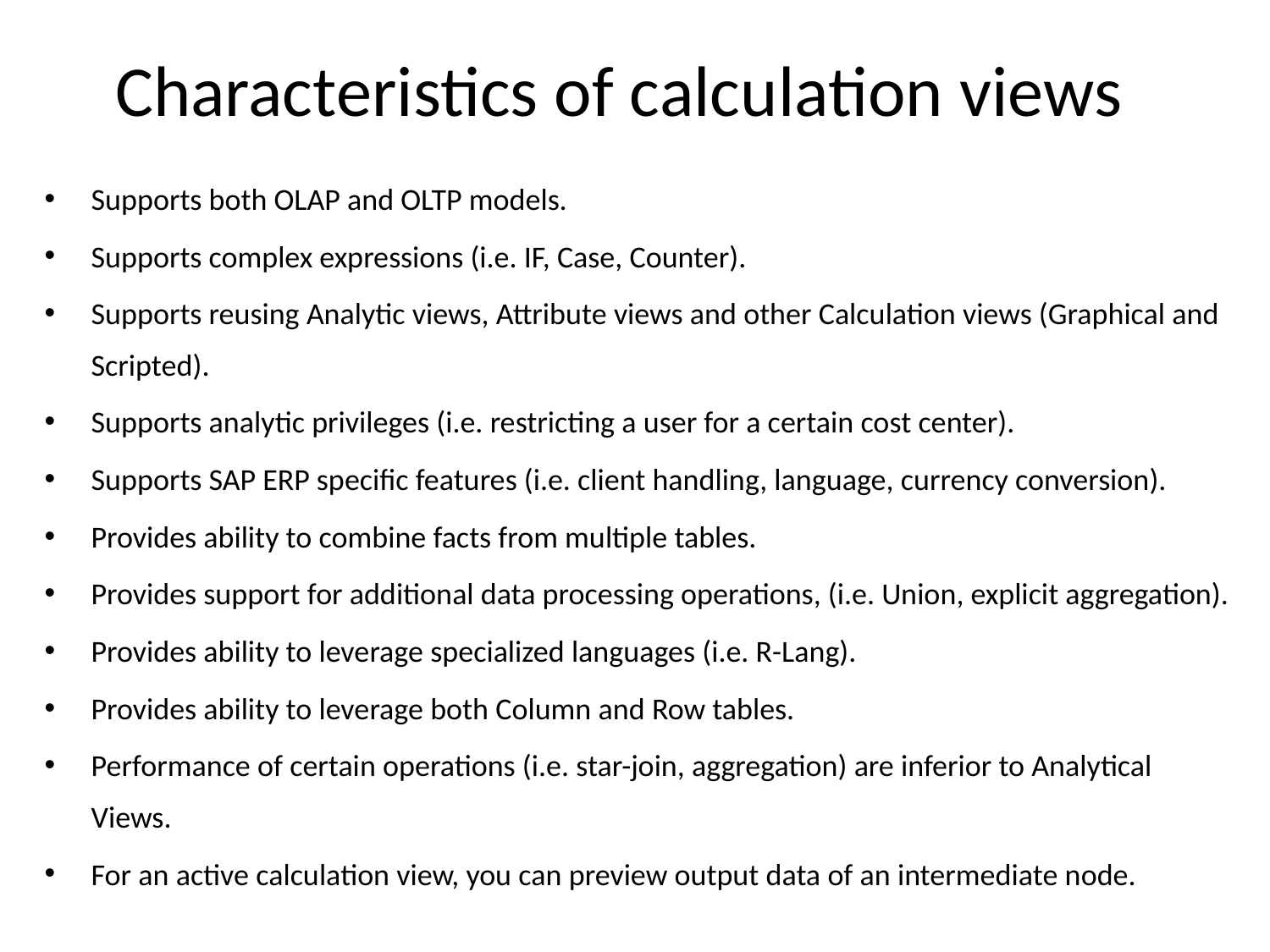

# Characteristics of calculation views
Supports both OLAP and OLTP models.
Supports complex expressions (i.e. IF, Case, Counter).
Supports reusing Analytic views, Attribute views and other Calculation views (Graphical and Scripted).
Supports analytic privileges (i.e. restricting a user for a certain cost center).
Supports SAP ERP specific features (i.e. client handling, language, currency conversion).
Provides ability to combine facts from multiple tables.
Provides support for additional data processing operations, (i.e. Union, explicit aggregation).
Provides ability to leverage specialized languages (i.e. R-Lang).
Provides ability to leverage both Column and Row tables.
Performance of certain operations (i.e. star-join, aggregation) are inferior to Analytical Views.
For an active calculation view, you can preview output data of an intermediate node.